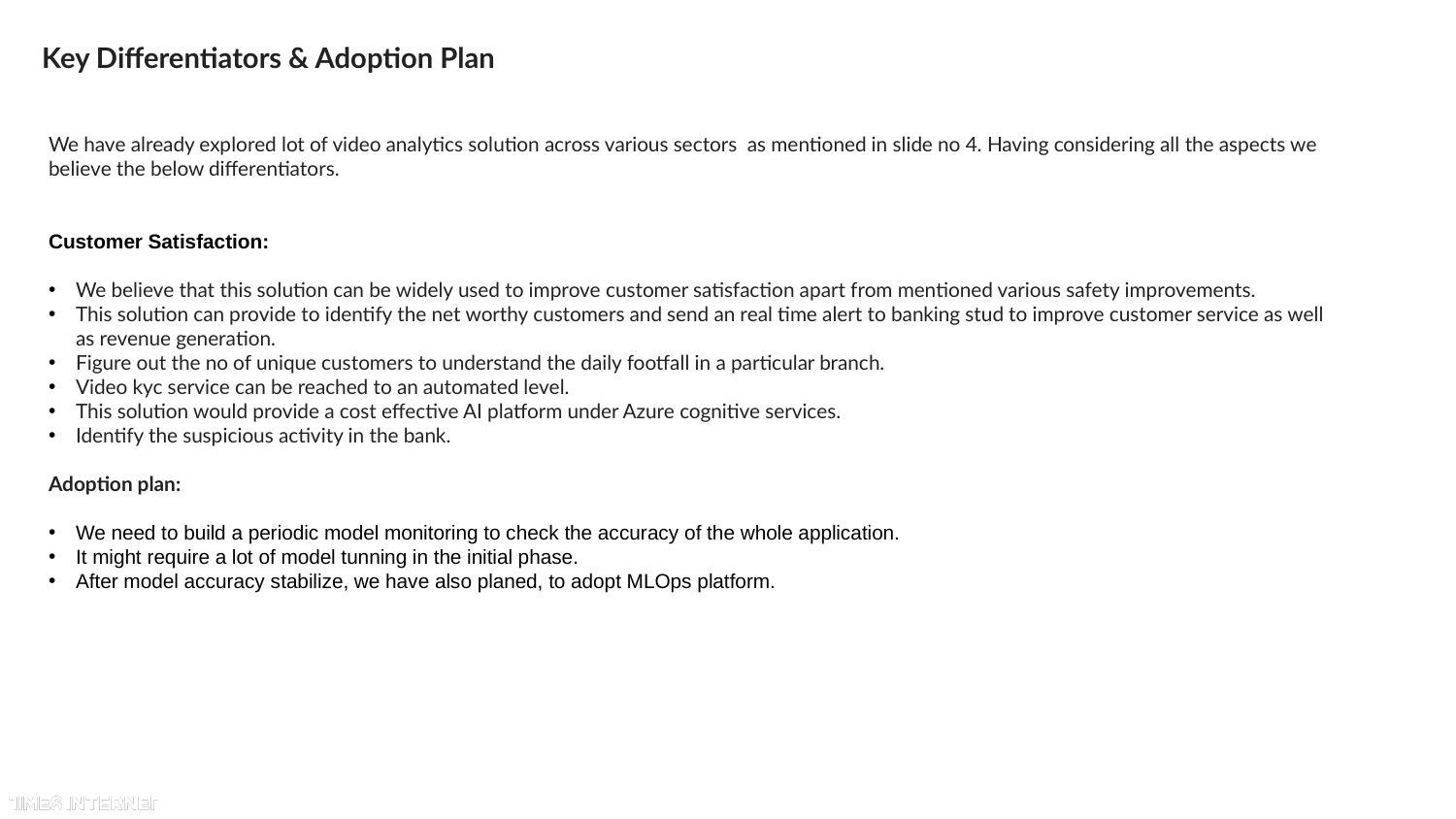

# Key Differentiators & Adoption Plan
We have already explored lot of video analytics solution across various sectors  as mentioned in slide no 4. Having considering all the aspects we believe the below differentiators.

Customer Satisfaction:

We believe that this solution can be widely used to improve customer satisfaction apart from mentioned various safety improvements.
This solution can provide to identify the net worthy customers and send an real time alert to banking stud to improve customer service as well as revenue generation.
Figure out the no of unique customers to understand the daily footfall in a particular branch.
Video kyc service can be reached to an automated level.
This solution would provide a cost effective AI platform under Azure cognitive services.
Identify the suspicious activity in the bank.

Adoption plan:

We need to build a periodic model monitoring to check the accuracy of the whole application.
It might require a lot of model tunning in the initial phase.
After model accuracy stabilize, we have also planed, to adopt MLOps platform.